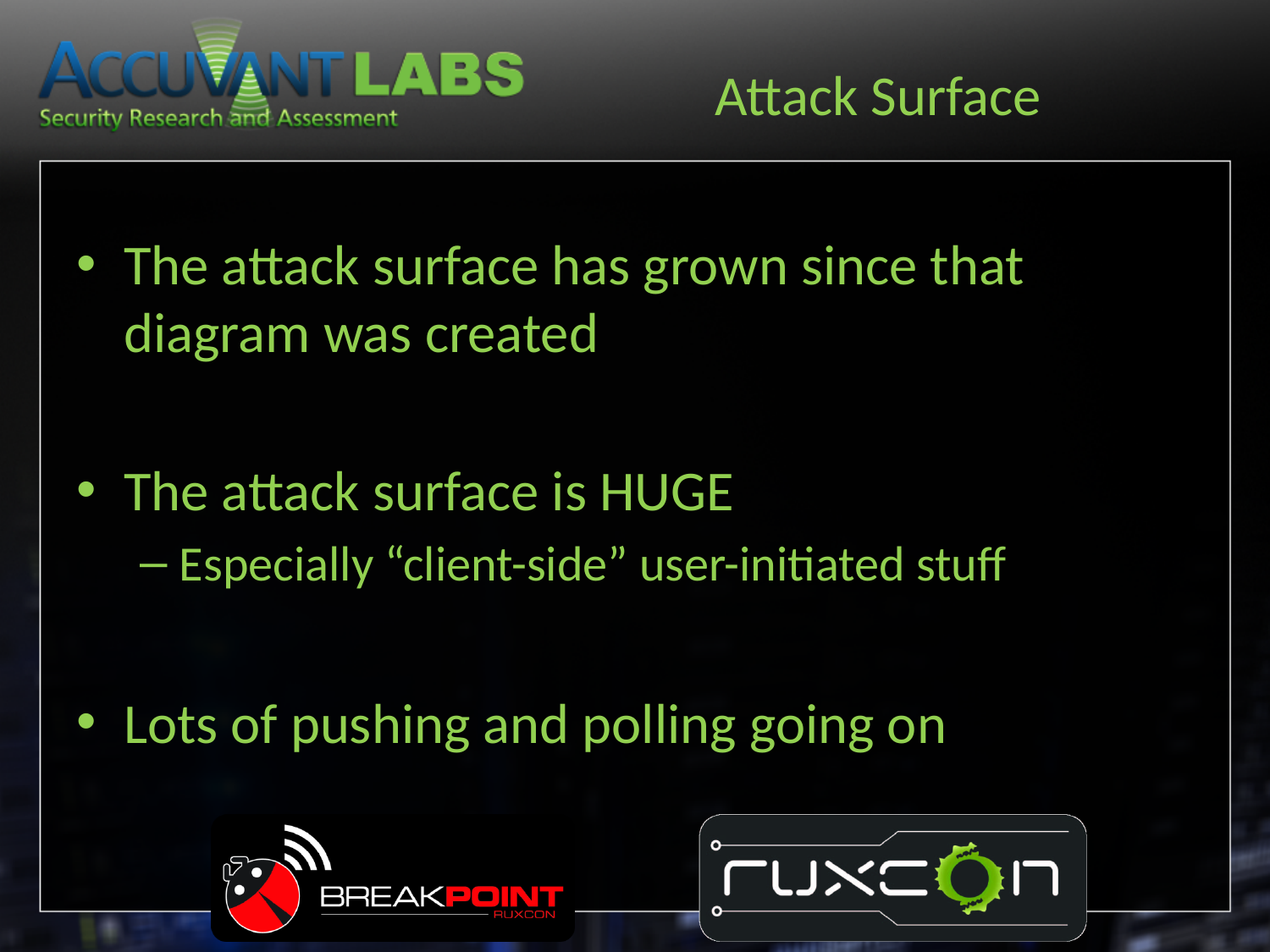

# Attack Surface
The attack surface has grown since that diagram was created

The attack surface is HUGE
Especially “client-side” user-initiated stuff

Lots of pushing and polling going on